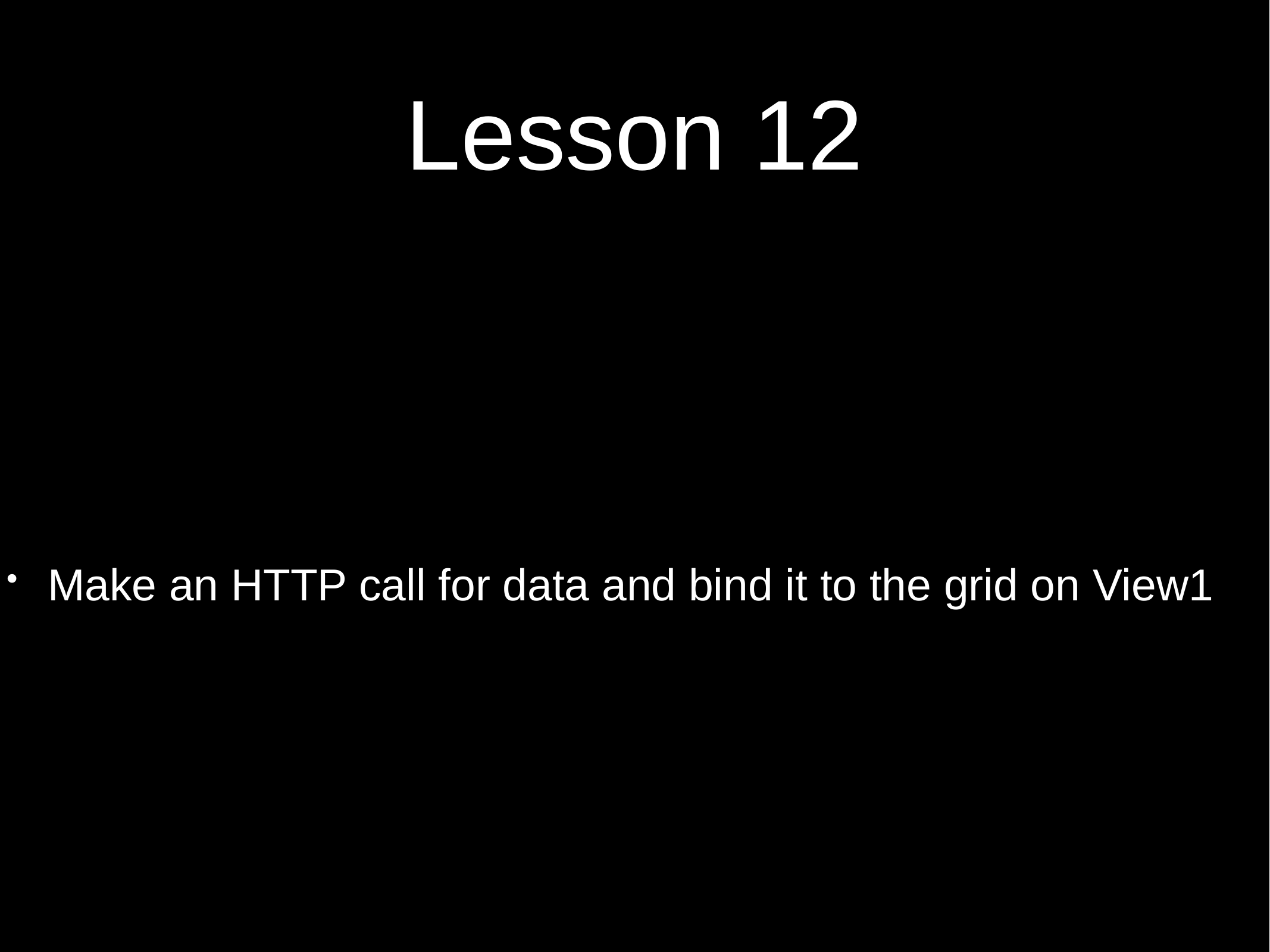

# Lesson 12
Make an HTTP call for data and bind it to the grid on View1